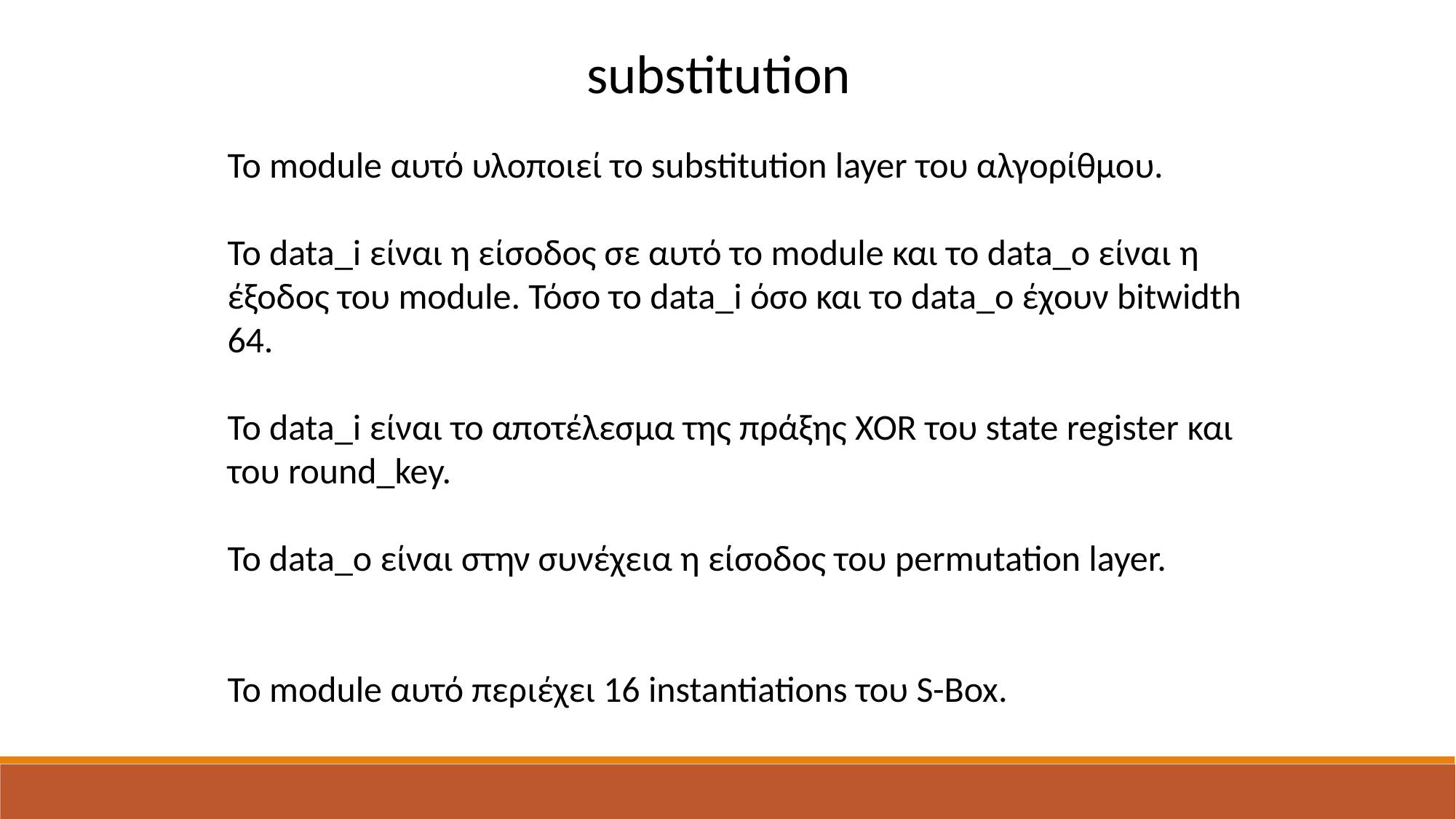

substitution
To module αυτό υλοποιεί το substitution layer του αλγορίθμου.

To data_i είναι η είσοδος σε αυτό το module και το data_o είναι η έξοδος του module. Τόσο το data_i όσο και το data_o έχουν bitwidth 64.

To data_i είναι το αποτέλεσμα της πράξης XOR του state register και του round_key.

Το data_o είναι στην συνέχεια η είσοδος του permutation layer.

To module αυτό περιέχει 16 instantiations του S-Box.